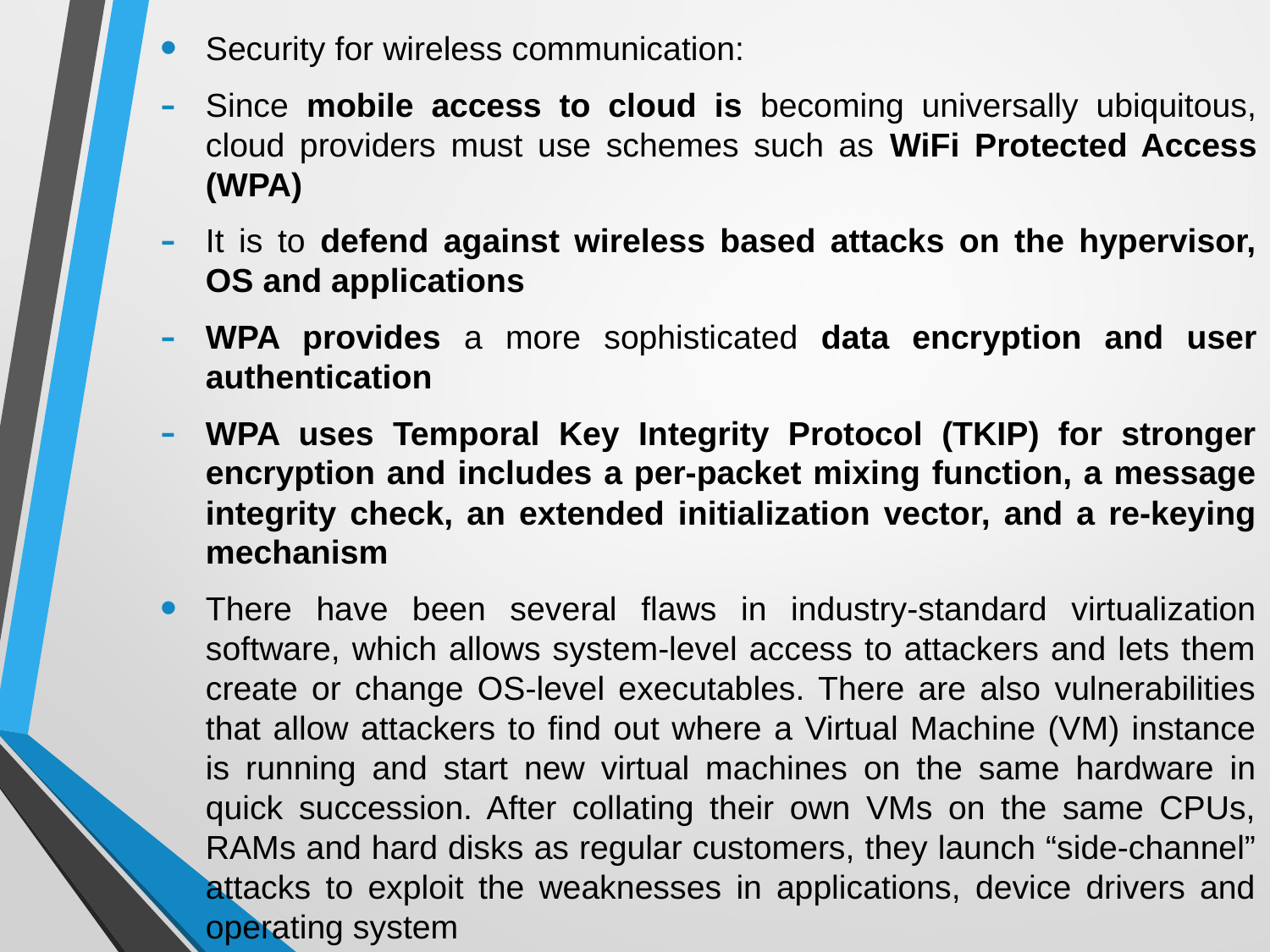

Security for wireless communication:
Since mobile access to cloud is becoming universally ubiquitous, cloud providers must use schemes such as WiFi Protected Access (WPA)
It is to defend against wireless based attacks on the hypervisor, OS and applications
WPA provides a more sophisticated data encryption and user authentication
WPA uses Temporal Key Integrity Protocol (TKIP) for stronger encryption and includes a per-packet mixing function, a message integrity check, an extended initialization vector, and a re-keying mechanism
There have been several flaws in industry-standard virtualization software, which allows system-level access to attackers and lets them create or change OS-level executables. There are also vulnerabilities that allow attackers to find out where a Virtual Machine (VM) instance is running and start new virtual machines on the same hardware in quick succession. After collating their own VMs on the same CPUs, RAMs and hard disks as regular customers, they launch “side-channel” attacks to exploit the weaknesses in applications, device drivers and operating system